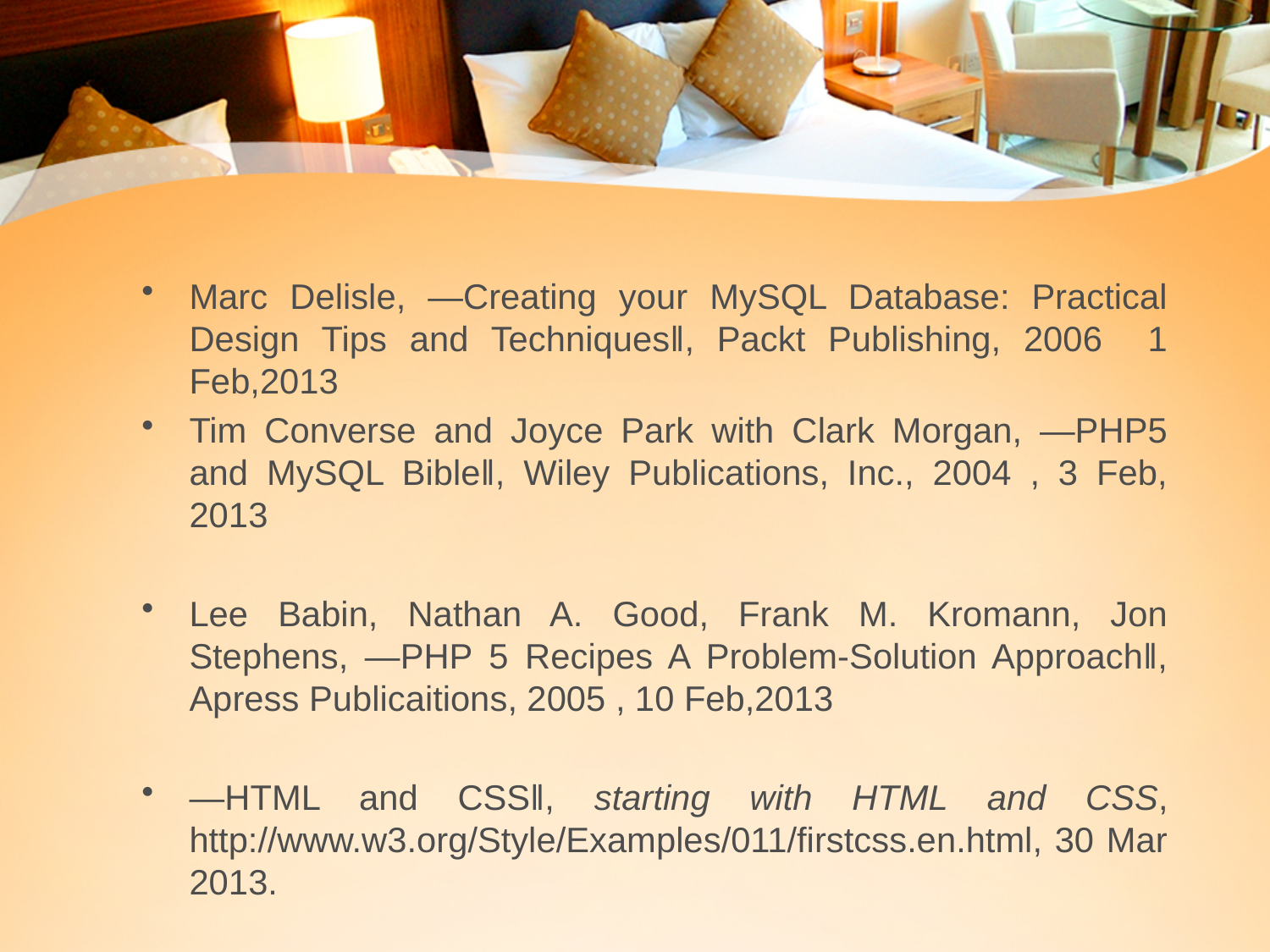

Marc Delisle, ―Creating your MySQL Database: Practical Design Tips and Techniques‖, Packt Publishing, 2006  1 Feb,2013
Tim Converse and Joyce Park with Clark Morgan, ―PHP5 and MySQL Bible‖, Wiley Publications, Inc., 2004 , 3 Feb, 2013

Lee Babin, Nathan A. Good, Frank M. Kromann, Jon Stephens, ―PHP 5 Recipes A Problem-Solution Approach‖, Apress Publicaitions, 2005 , 10 Feb,2013

―HTML and CSS‖, starting with HTML and CSS, http://www.w3.org/Style/Examples/011/firstcss.en.html, 30 Mar 2013.